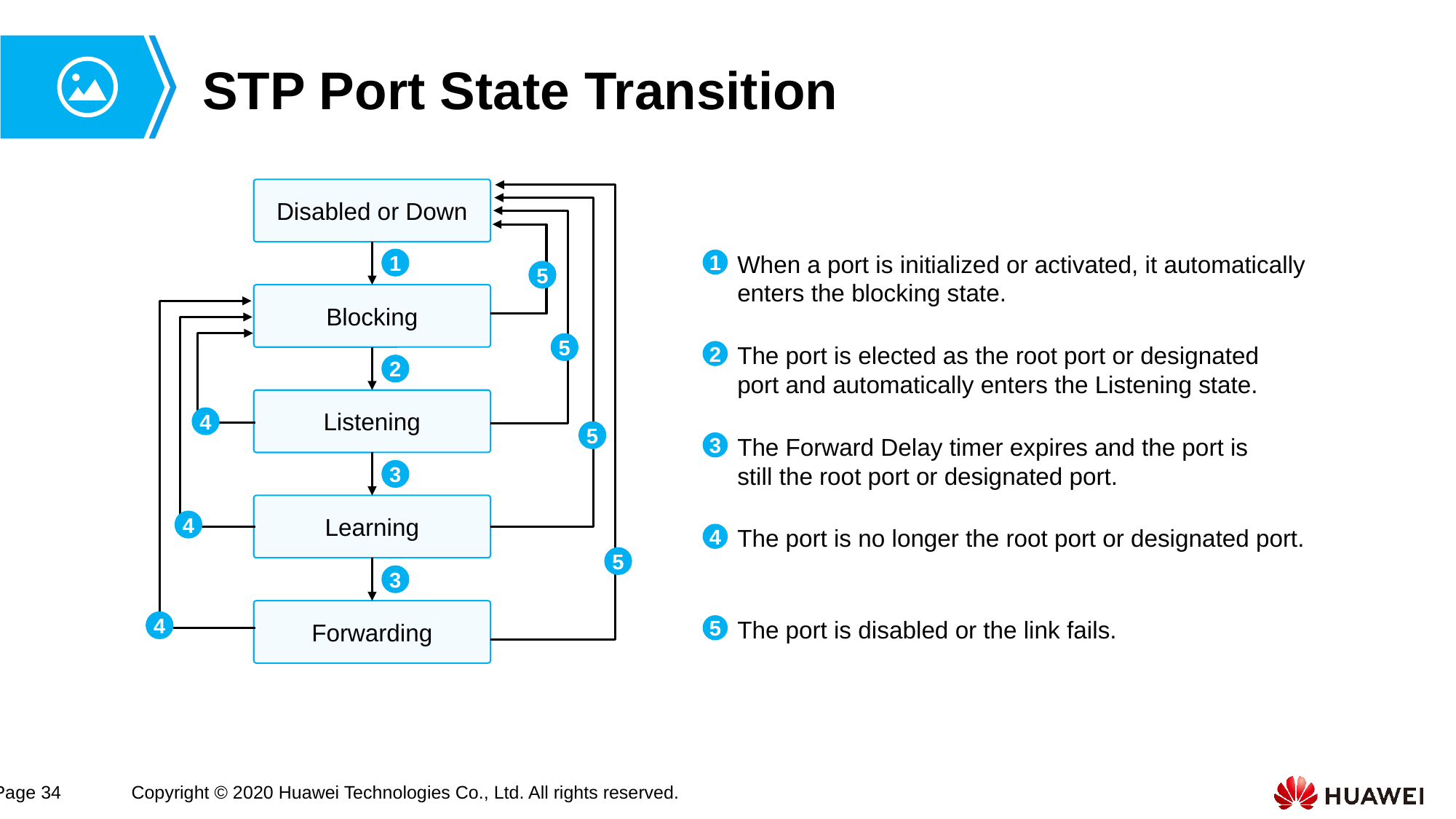

# STP Port State Transition
Disabled or Down

When a port is initialized or activated, it automatically enters the blocking state.
1
1
5
Blocking

5
The port is elected as the root port or designated port and automatically enters the Listening state.
2
2
Listening
4
5
The Forward Delay timer expires and the port is still the root port or designated port.
3
3
Learning
4
The port is no longer the root port or designated port.
4
5
3
Forwarding
The port is disabled or the link fails.
4
5